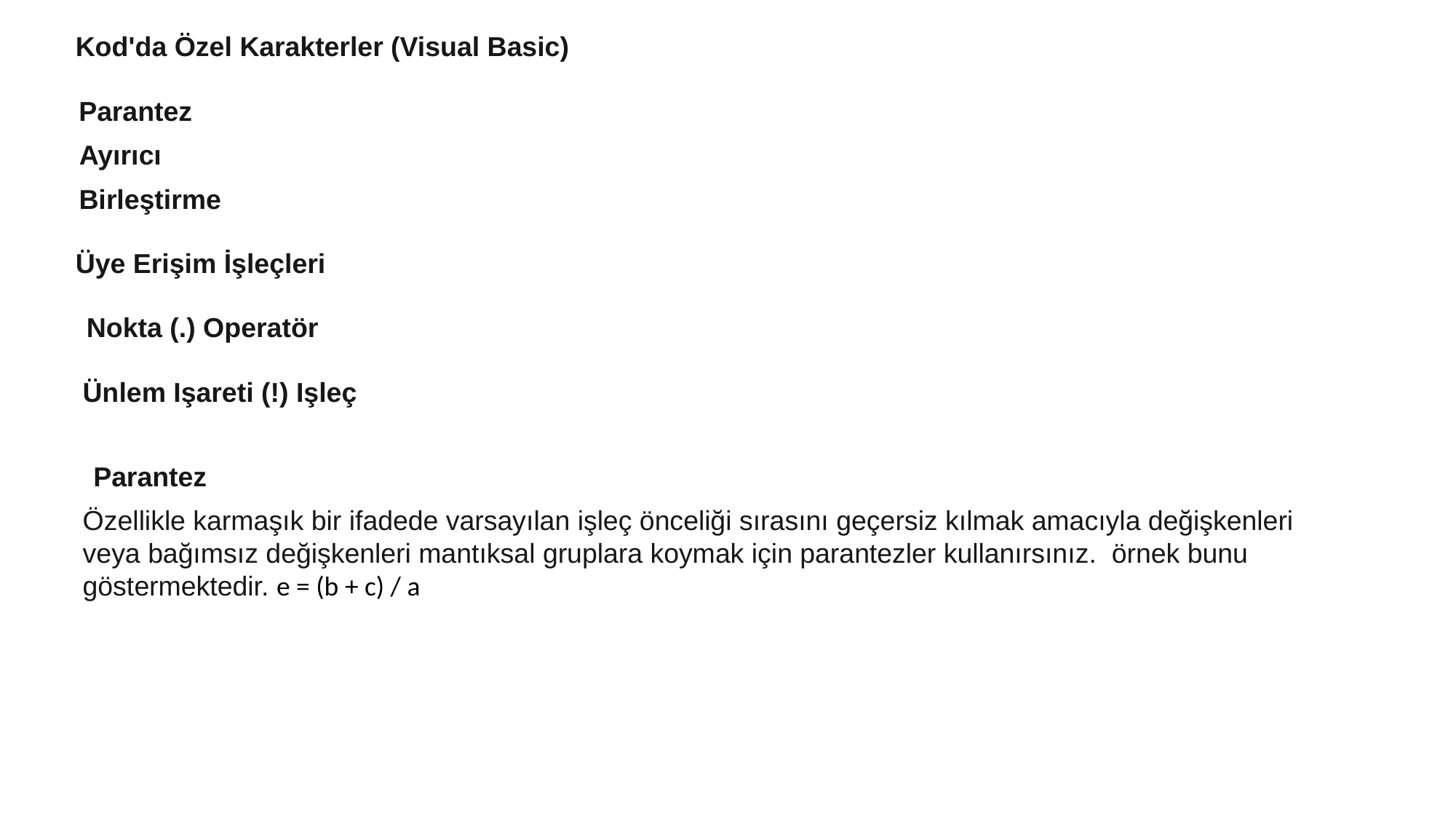

Kod'da Özel Karakterler (Visual Basic)
Parantez
Ayırıcı
Birleştirme
Üye Erişim İşleçleri
Nokta (.) Operatör
Ünlem Işareti (!) Işleç
Parantez
Özellikle karmaşık bir ifadede varsayılan işleç önceliği sırasını geçersiz kılmak amacıyla değişkenleri veya bağımsız değişkenleri mantıksal gruplara koymak için parantezler kullanırsınız.  örnek bunu göstermektedir. e = (b + c) / a